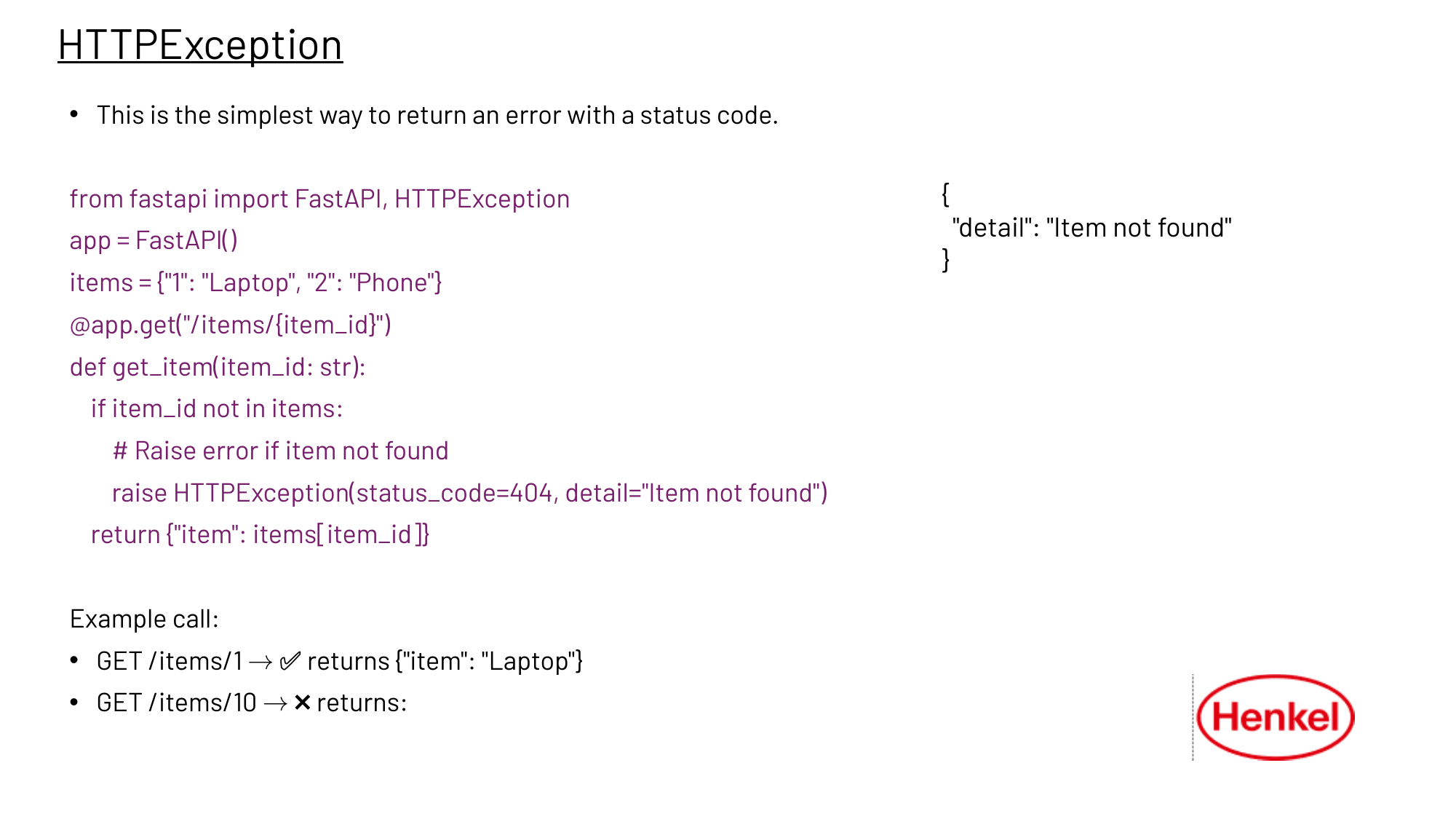

# HTTPException
This is the simplest way to return an error with a status code.

from fastapi import FastAPI, HTTPException
app = FastAPI()
items = {"1": "Laptop", "2": "Phone"}
@app.get("/items/{item_id}")
def get_item(item_id: str):
    if item_id not in items:
        # Raise error if item not found
        raise HTTPException(status_code=404, detail="Item not found")
    return {"item": items[item_id]}

Example call:
GET /items/1 → ✅ returns {"item": "Laptop"}
GET /items/10 → ❌ returns:

{
  "detail": "Item not found"
}